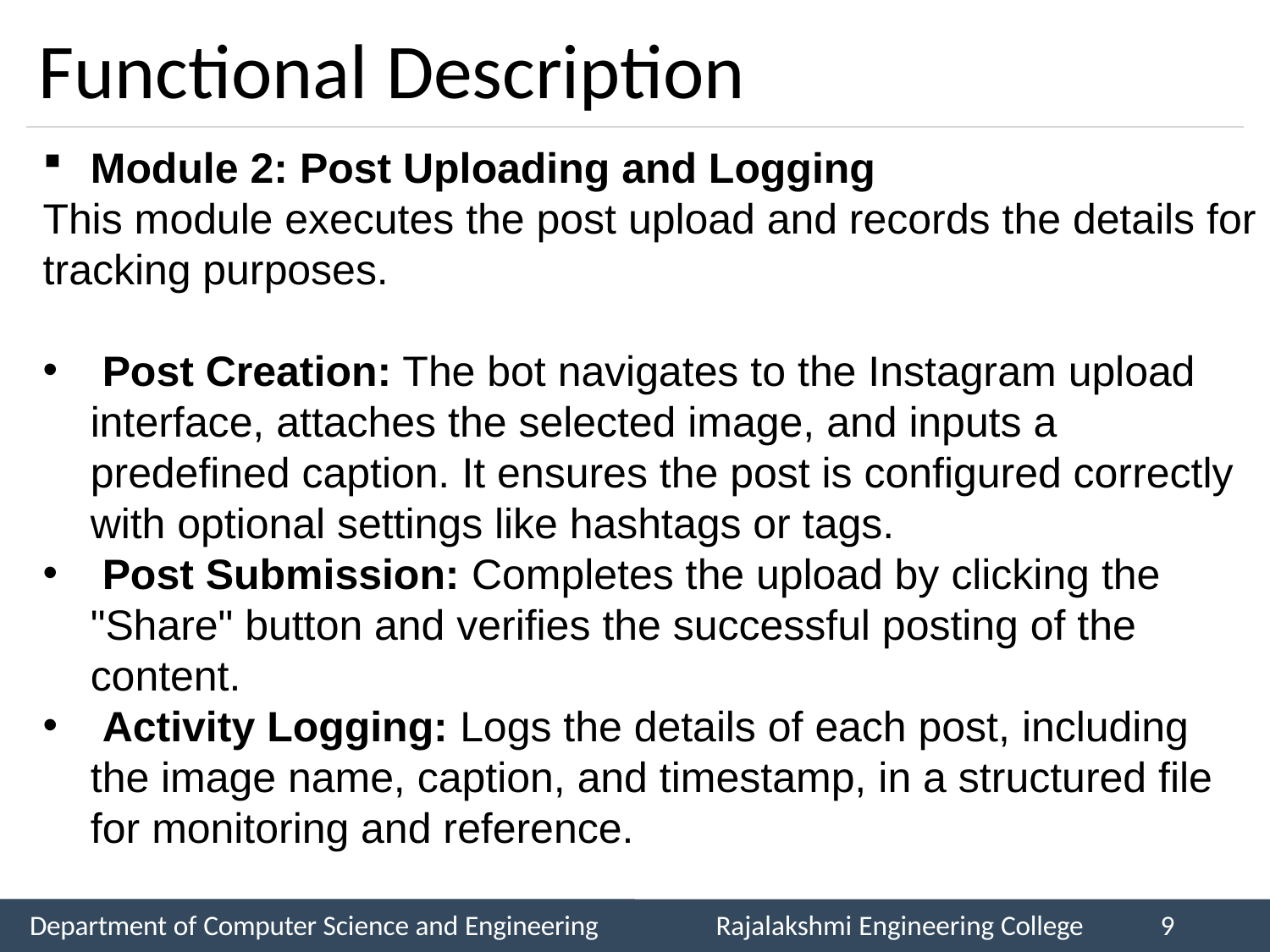

# Functional Description
Module 2: Post Uploading and Logging
This module executes the post upload and records the details for tracking purposes.

 Post Creation: The bot navigates to the Instagram upload interface, attaches the selected image, and inputs a predefined caption. It ensures the post is configured correctly with optional settings like hashtags or tags.
 Post Submission: Completes the upload by clicking the "Share" button and verifies the successful posting of the content.
 Activity Logging: Logs the details of each post, including the image name, caption, and timestamp, in a structured file for monitoring and reference.

Department of Computer Science and Engineering
Rajalakshmi Engineering College
9